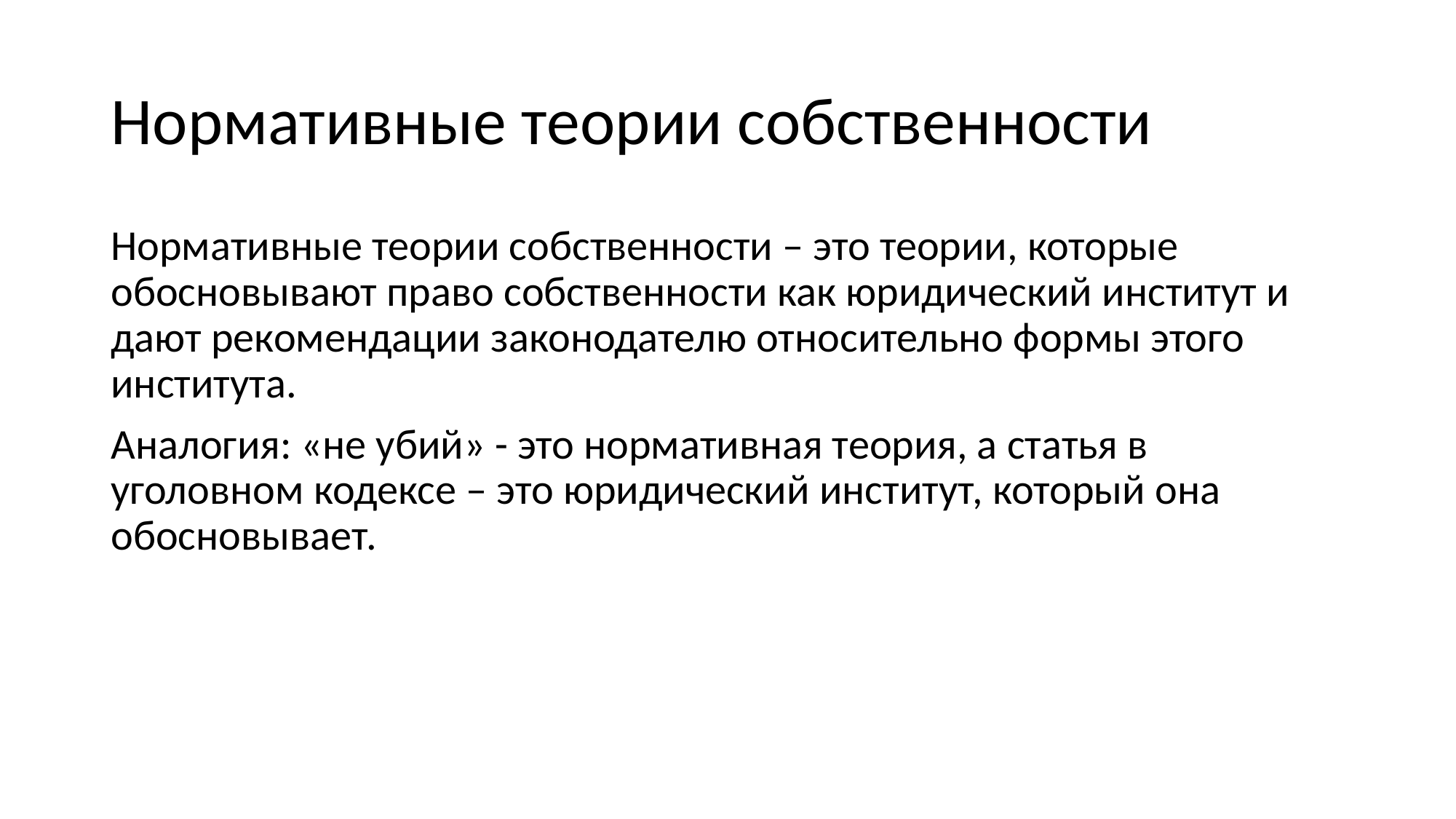

# Нормативные теории собственности
Нормативные теории собственности – это теории, которые обосновывают право собственности как юридический институт и дают рекомендации законодателю относительно формы этого института.
Аналогия: «не убий» - это нормативная теория, а статья в уголовном кодексе – это юридический институт, который она обосновывает.